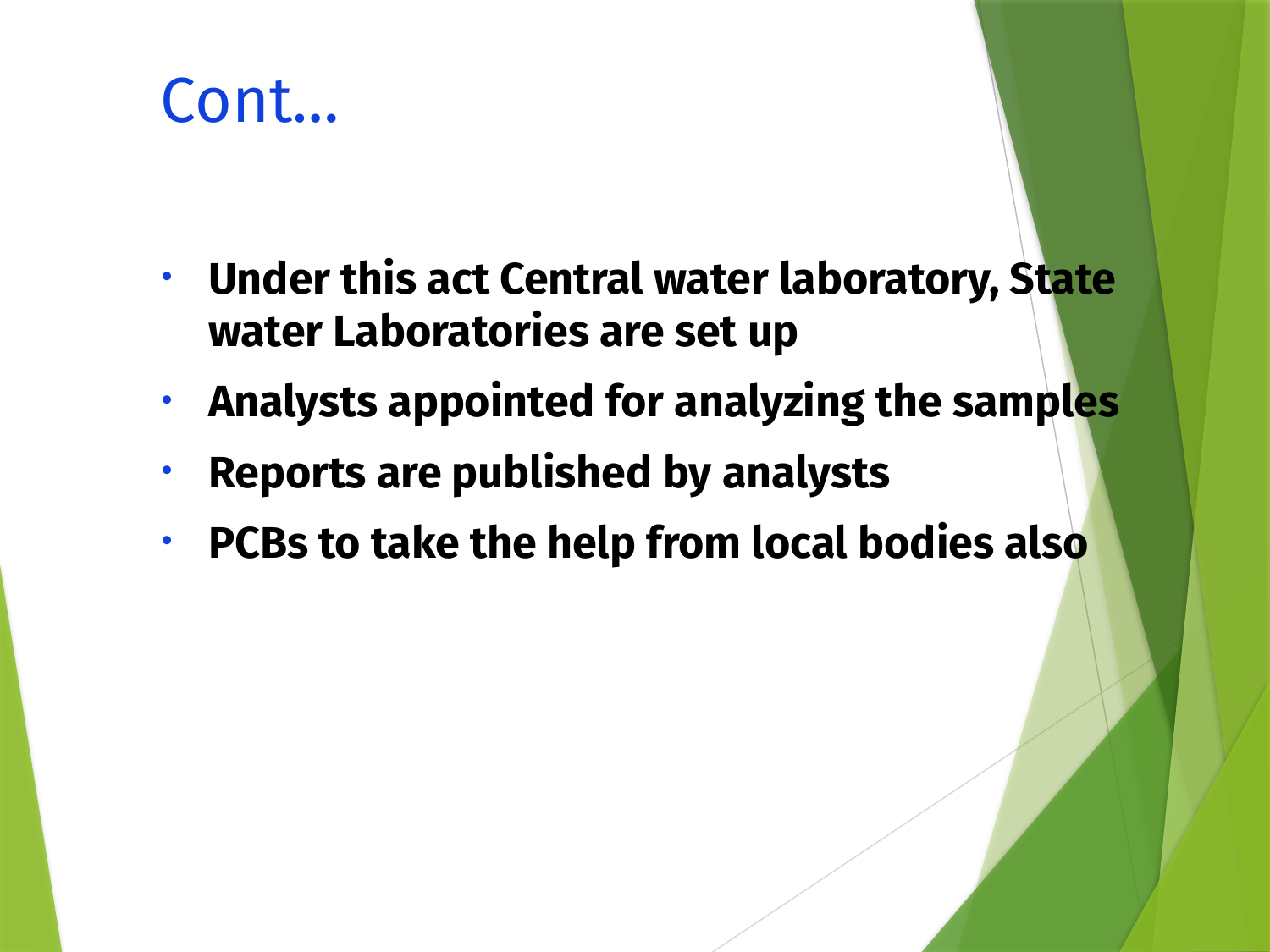

# Cont…
Under this act Central water laboratory, State water Laboratories are set up
Analysts appointed for analyzing the samples
Reports are published by analysts
PCBs to take the help from local bodies also